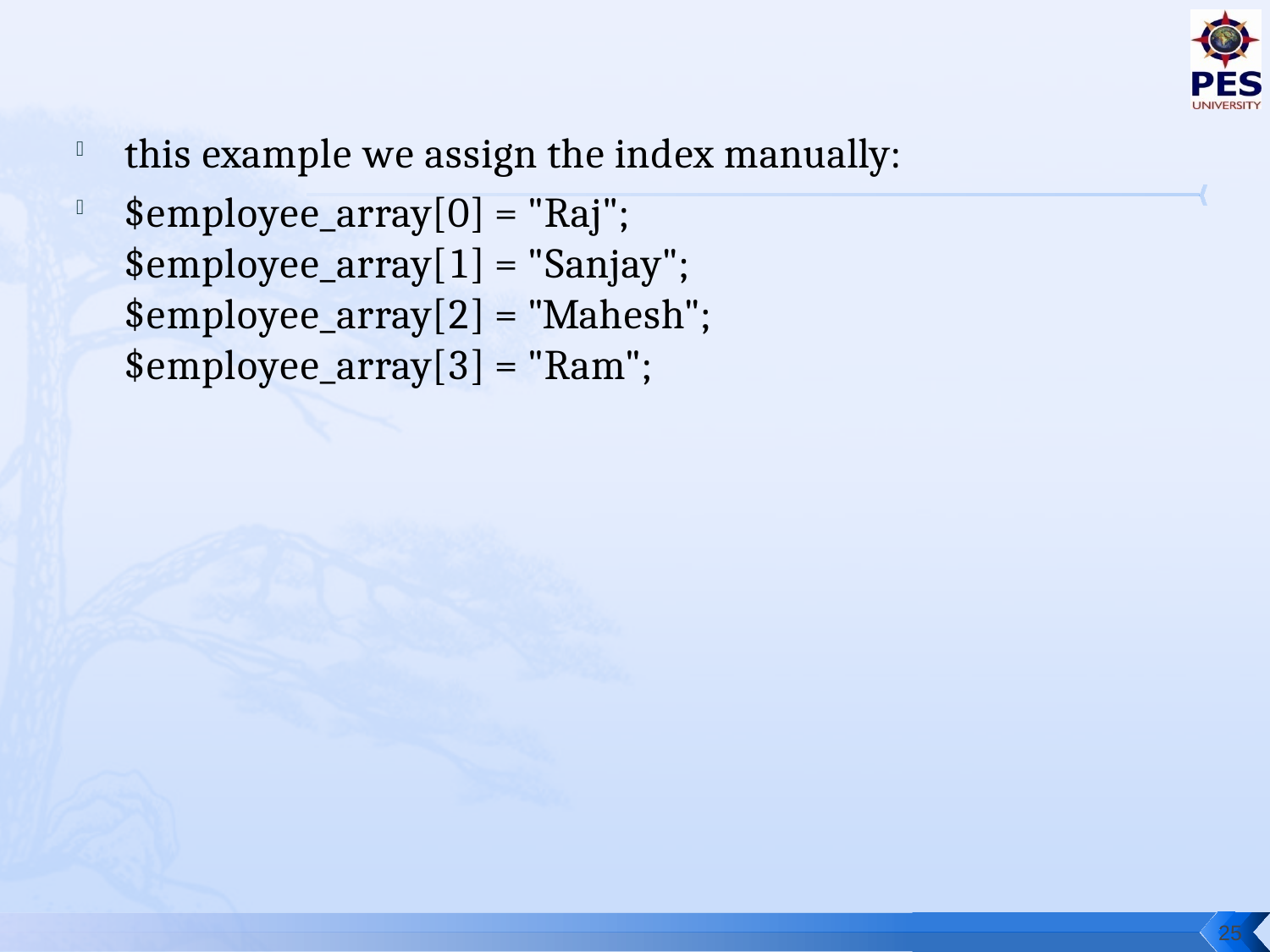

#
this example we assign the index manually:
$employee_array[0] = "Raj";
$employee_array[1] = "Sanjay";
$employee_array[2] = "Mahesh";
$employee_array[3] = "Ram";

25